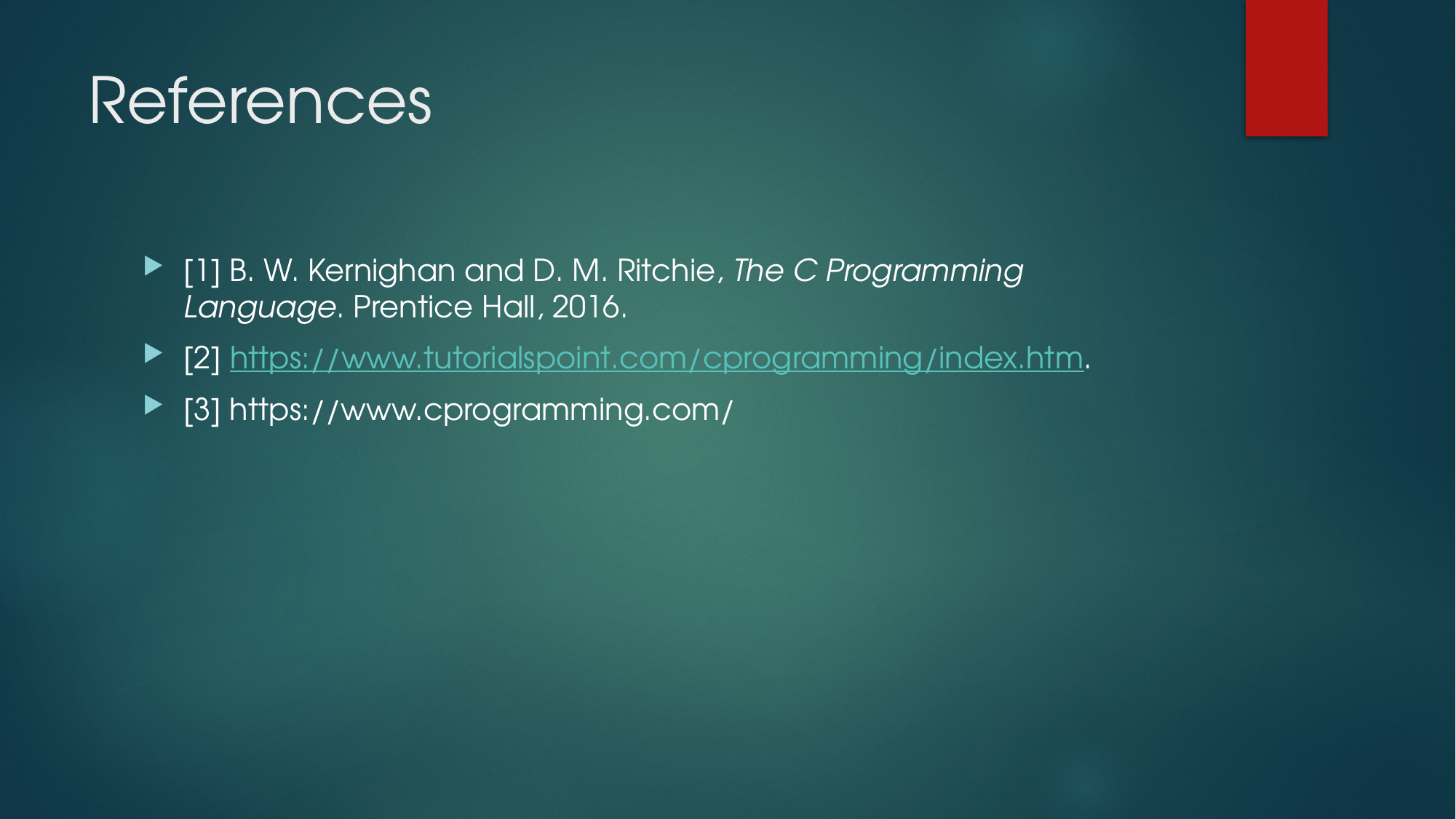

# References
[1] B. W. Kernighan and D. M. Ritchie, The C Programming Language. Prentice Hall, 2016.
[2] https://www.tutorialspoint.com/cprogramming/index.htm.
[3] https://www.cprogramming.com/